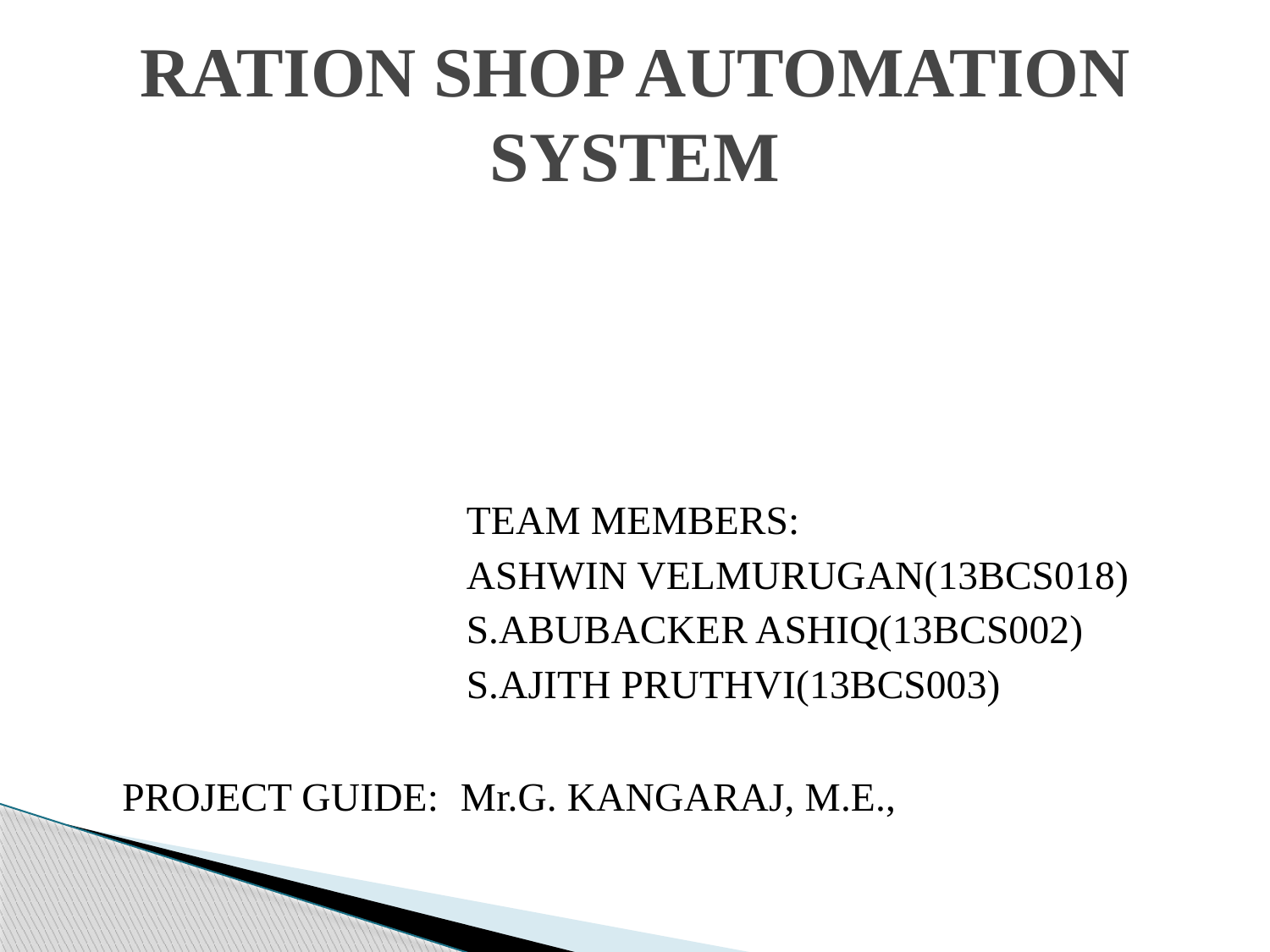

# RATION SHOP AUTOMATION SYSTEM

                                     TEAM MEMBERS:
                                     ASHWIN VELMURUGAN(13BCS018)
                                     S.ABUBACKER ASHIQ(13BCS002)
                                     S.AJITH PRUTHVI(13BCS003)

   PROJECT GUIDE:  Mr.G. KANGARAJ, M.E.,